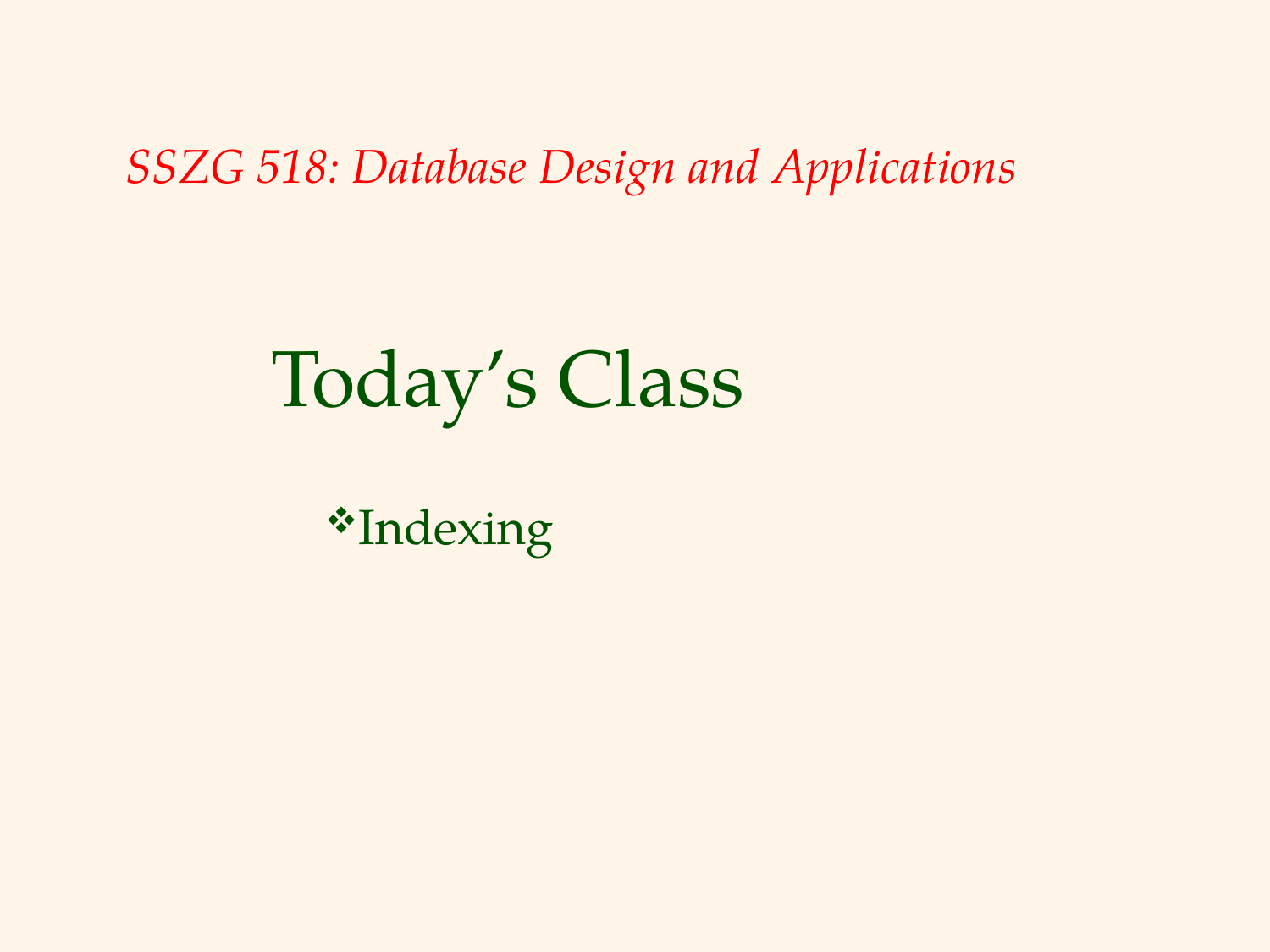

SSZG 518: Database Design and Applications
Today’s Class
Indexing